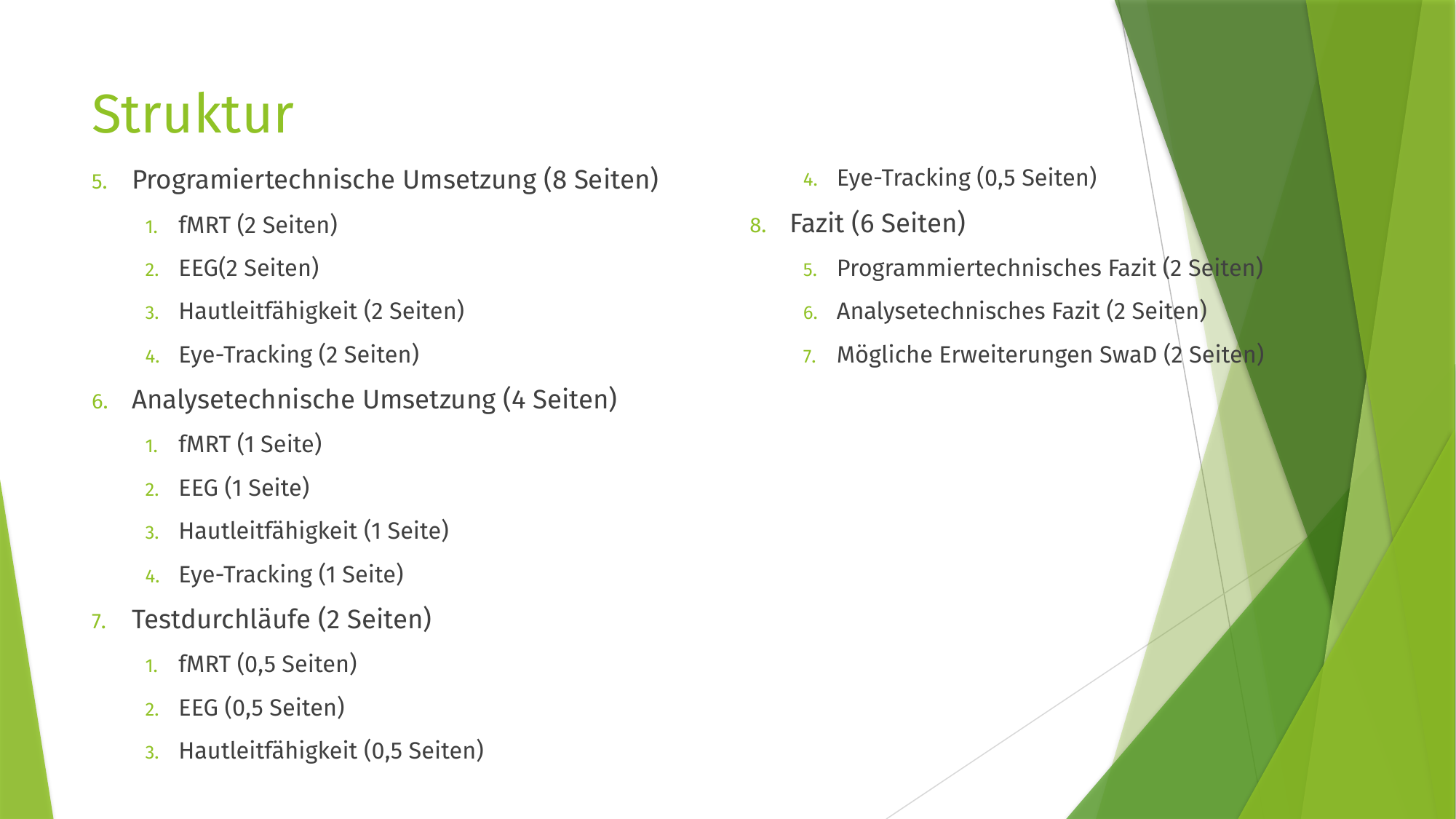

# Struktur
Programiertechnische Umsetzung (8 Seiten)
fMRT (2 Seiten)
EEG(2 Seiten)
Hautleitfähigkeit (2 Seiten)
Eye-Tracking (2 Seiten)
Analysetechnische Umsetzung (4 Seiten)
fMRT (1 Seite)
EEG (1 Seite)
Hautleitfähigkeit (1 Seite)
Eye-Tracking (1 Seite)
Testdurchläufe (2 Seiten)
fMRT (0,5 Seiten)
EEG (0,5 Seiten)
Hautleitfähigkeit (0,5 Seiten)
Eye-Tracking (0,5 Seiten)
Fazit (6 Seiten)
Programmiertechnisches Fazit (2 Seiten)
Analysetechnisches Fazit (2 Seiten)
Mögliche Erweiterungen SwaD (2 Seiten)